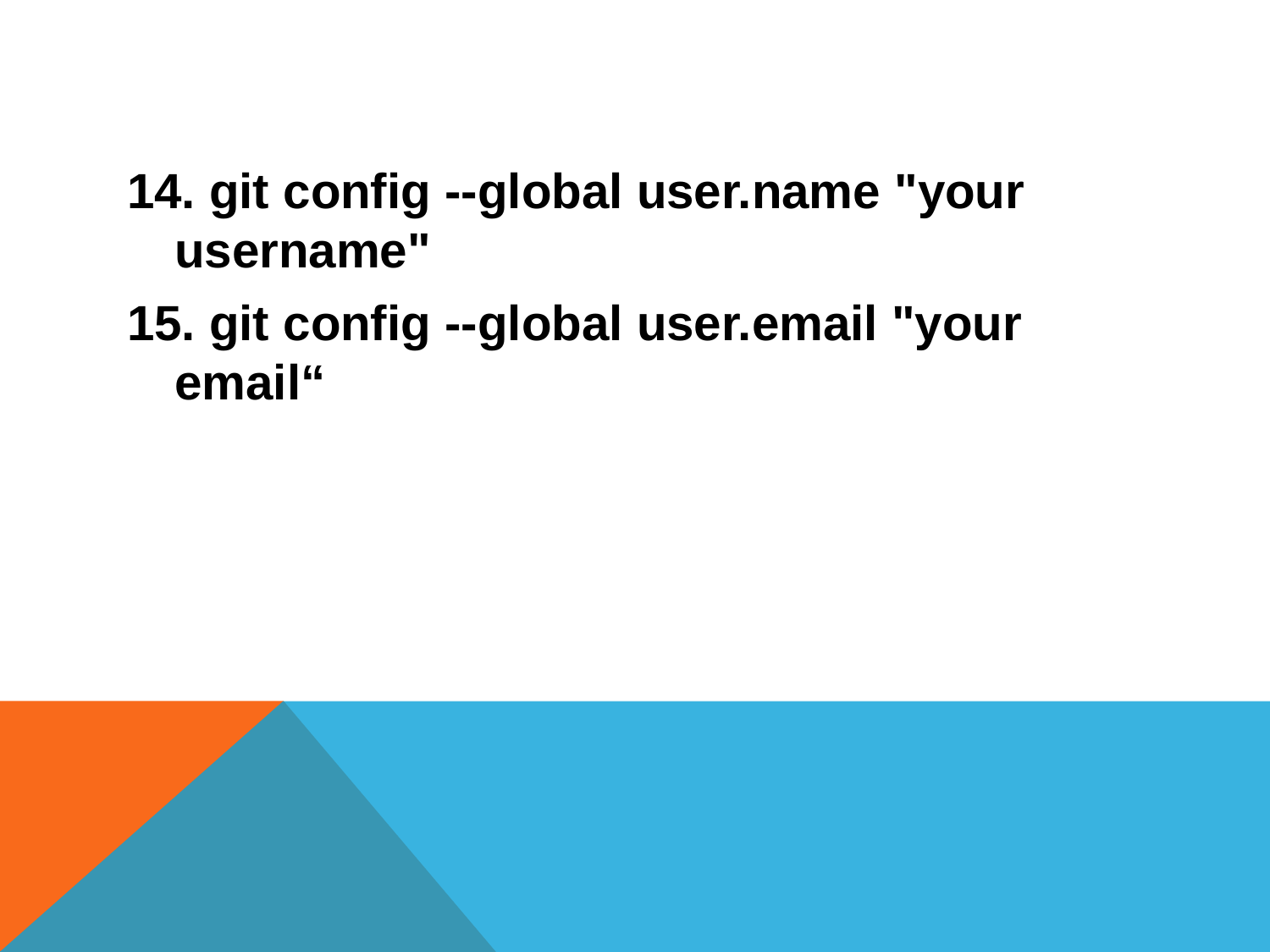

#
14. git config --global user.name "your username"
15. git config --global user.email "your email“